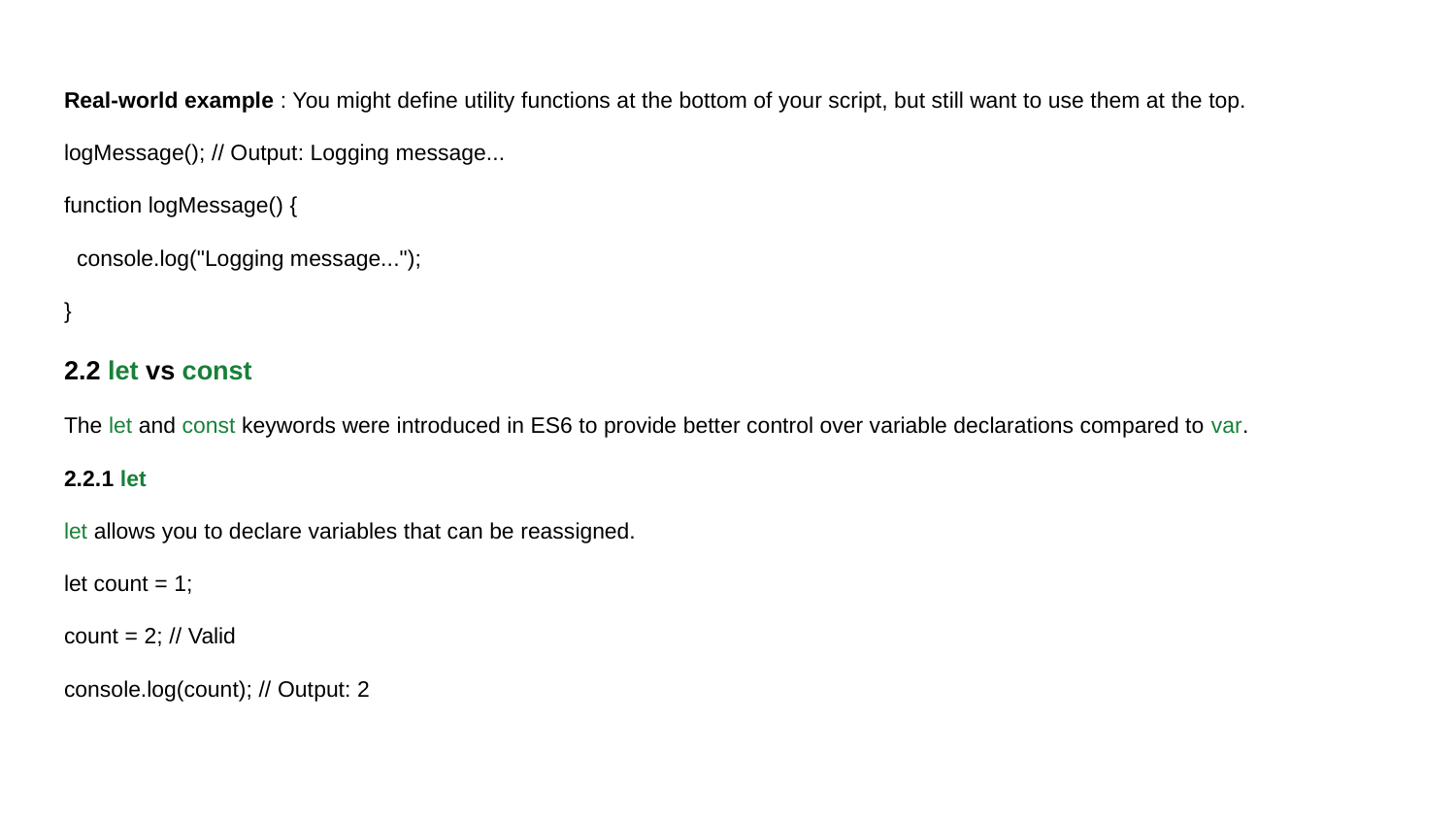

Real-world example : You might define utility functions at the bottom of your script, but still want to use them at the top.
logMessage(); // Output: Logging message...
function logMessage() {
  console.log("Logging message...");
}
2.2 let vs const
The let and const keywords were introduced in ES6 to provide better control over variable declarations compared to var.
2.2.1 let
let allows you to declare variables that can be reassigned.
let count = 1;
count = 2; // Valid
console.log(count); // Output: 2